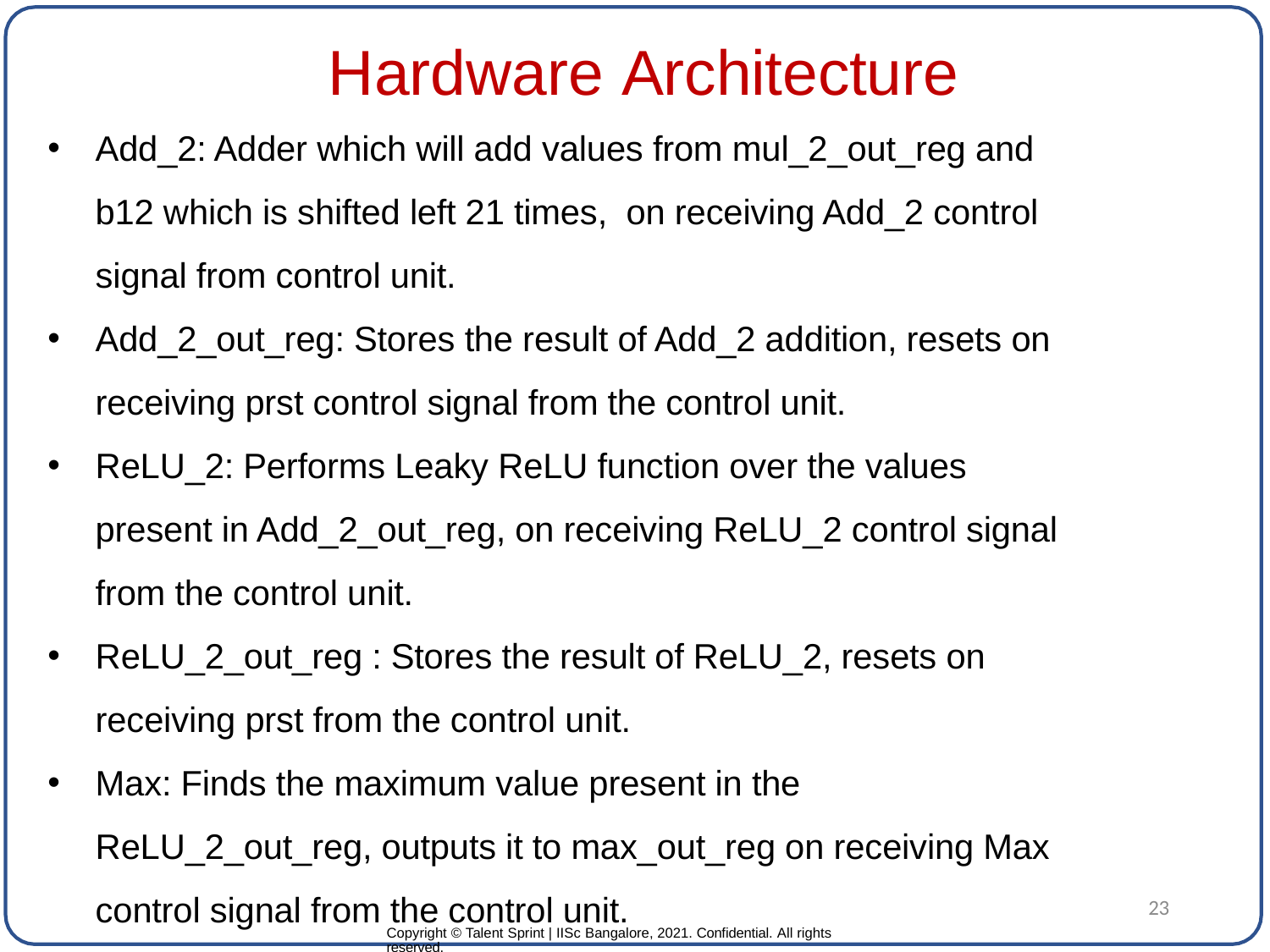

# Hardware Architecture
Add_2: Adder which will add values from mul_2_out_reg and b12 which is shifted left 21 times,  on receiving Add_2 control signal from control unit.
Add_2_out_reg: Stores the result of Add_2 addition, resets on receiving prst control signal from the control unit.
ReLU_2: Performs Leaky ReLU function over the values present in Add_2_out_reg, on receiving ReLU_2 control signal from the control unit.
ReLU_2_out_reg : Stores the result of ReLU_2, resets on receiving prst from the control unit.
Max: Finds the maximum value present in the ReLU_2_out_reg, outputs it to max_out_reg on receiving Max control signal from the control unit.

23
Copyright © Talent Sprint | IISc Bangalore, 2021. Confidential. All rights reserved.